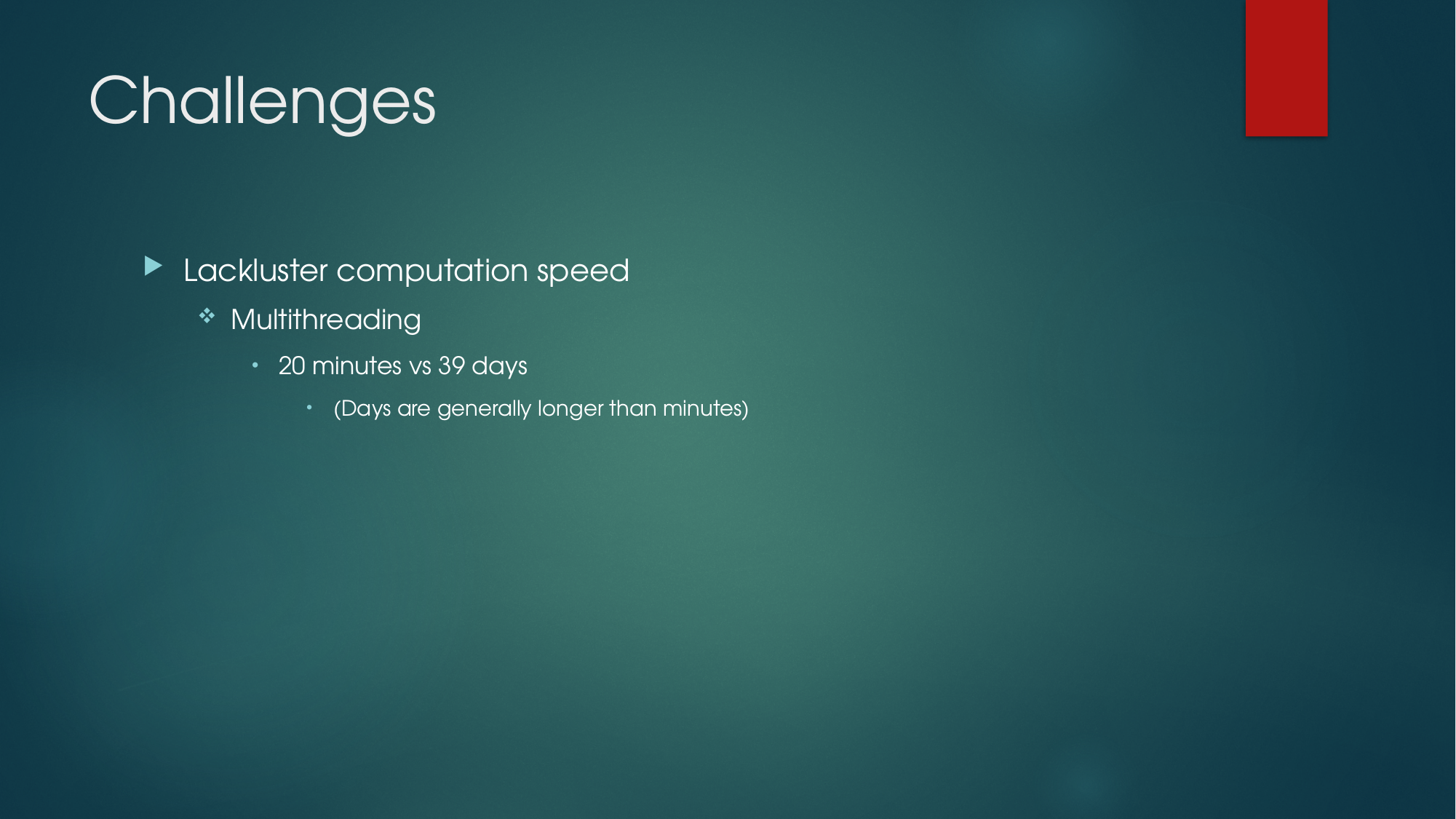

# Challenges
Lackluster computation speed
Multithreading
20 minutes vs 39 days
(Days are generally longer than minutes)